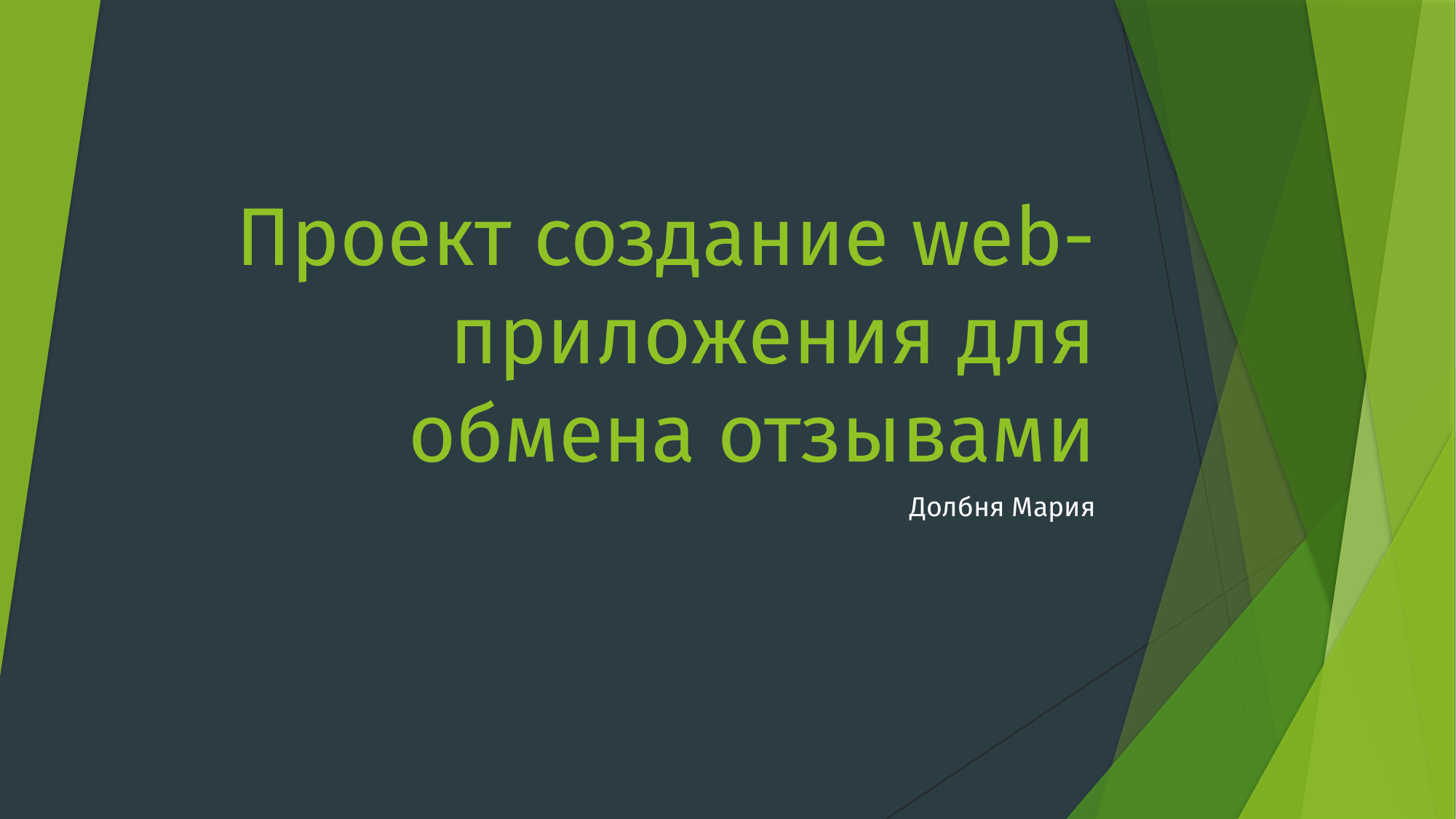

# Проект создание web-приложения для обмена отзывами
Долбня Мария